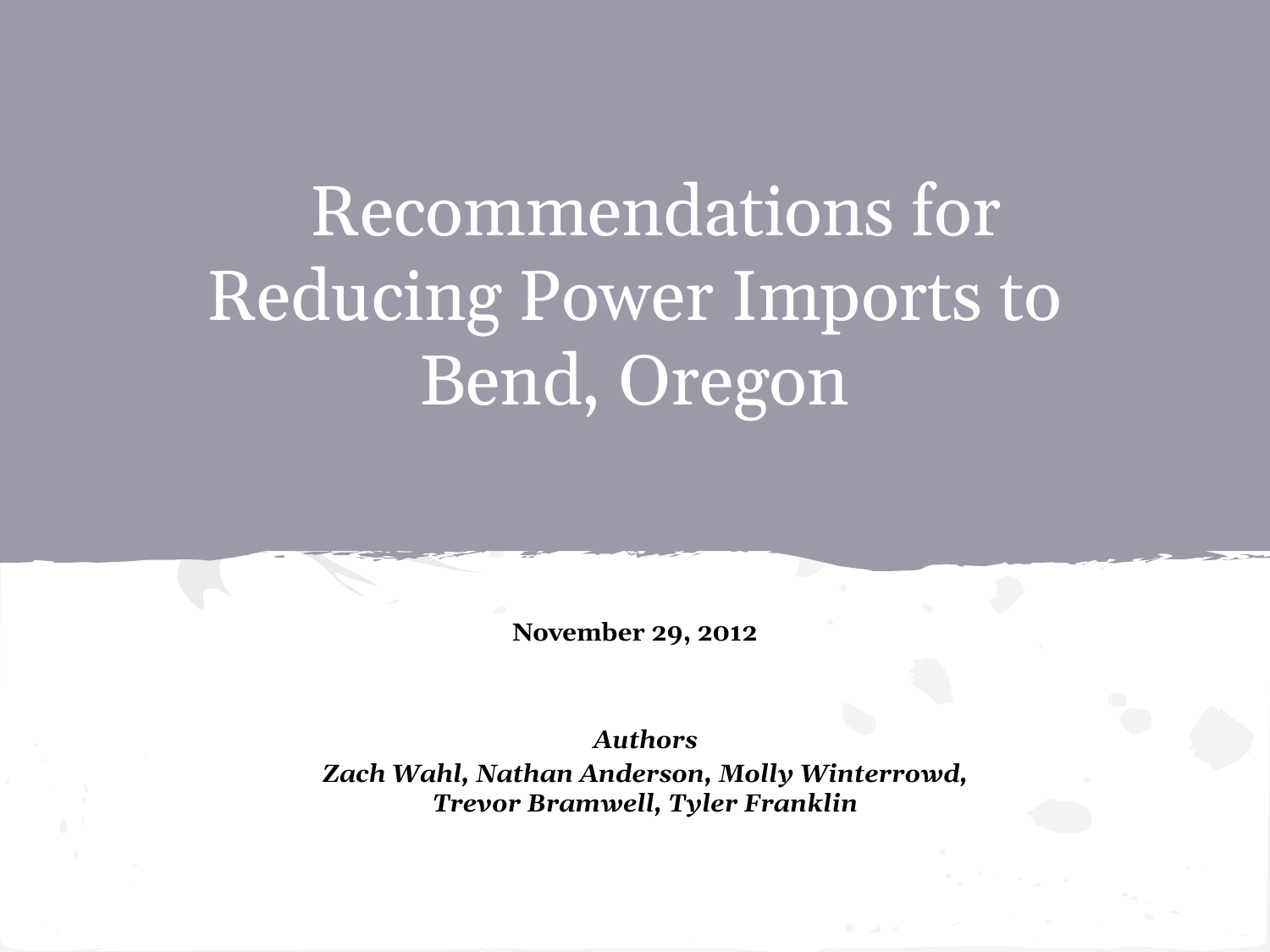

# Recommendations for Reducing Power Imports to Bend, Oregon
November 29, 2012
Authors
Zach Wahl, Nathan Anderson, Molly Winterrowd,
Trevor Bramwell, Tyler Franklin